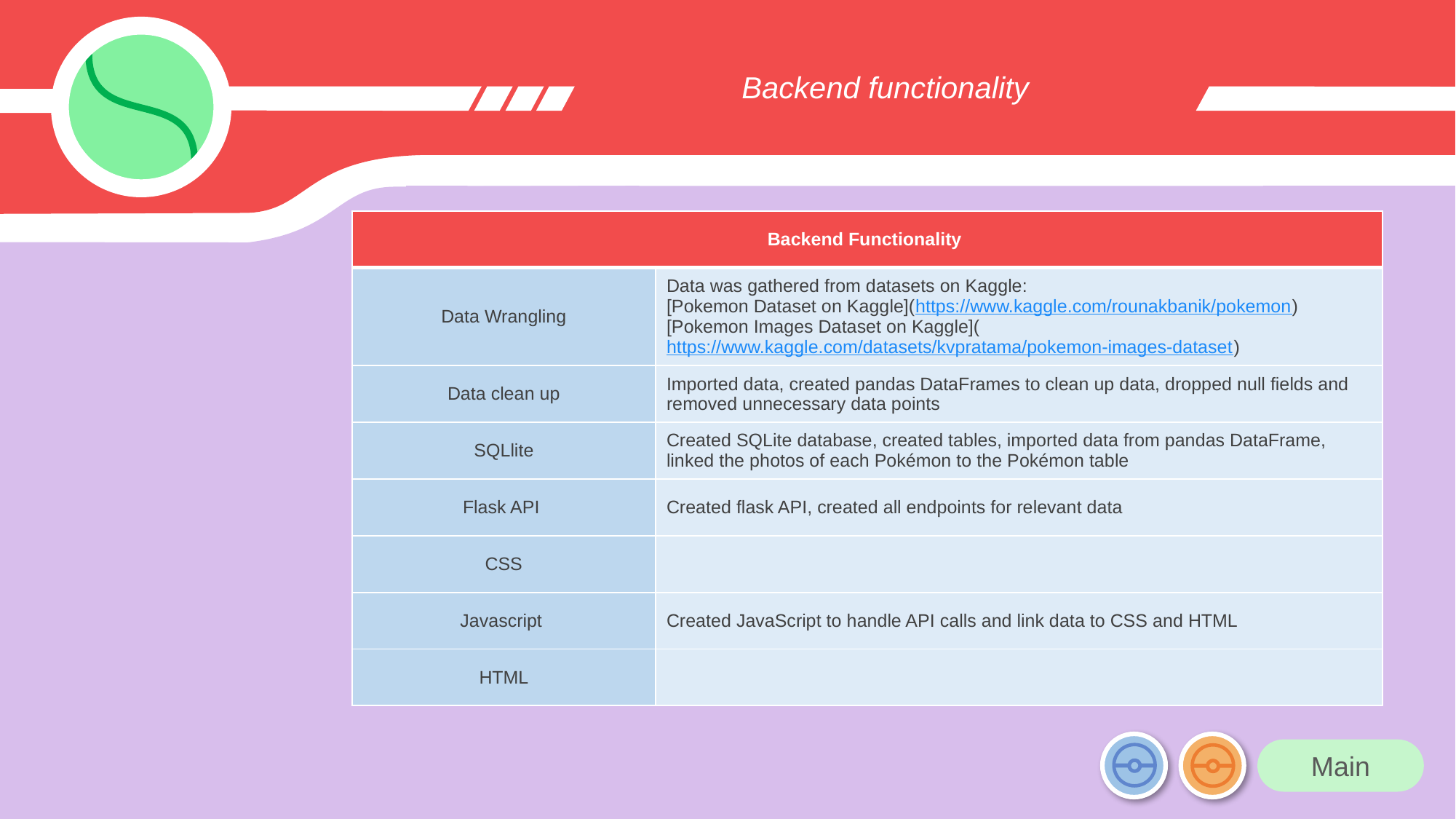

Backend functionality

| Backend Functionality |  |
| --- | --- |
| Data Wrangling | Data was gathered from datasets on Kaggle: [Pokemon Dataset on Kaggle](https://www.kaggle.com/rounakbanik/pokemon) [Pokemon Images Dataset on Kaggle](https://www.kaggle.com/datasets/kvpratama/pokemon-images-dataset) |
| Data clean up | Imported data, created pandas DataFrames to clean up data, dropped null fields and removed unnecessary data points |
| SQLlite | Created SQLite database, created tables, imported data from pandas DataFrame, linked the photos of each Pokémon to the Pokémon table |
| Flask API | Created flask API, created all endpoints for relevant data |
| CSS |  |
| Javascript | Created JavaScript to handle API calls and link data to CSS and HTML |
| HTML |  |

Note: Remove/delete the camera icon before inserting a picture in the placeholder

Main